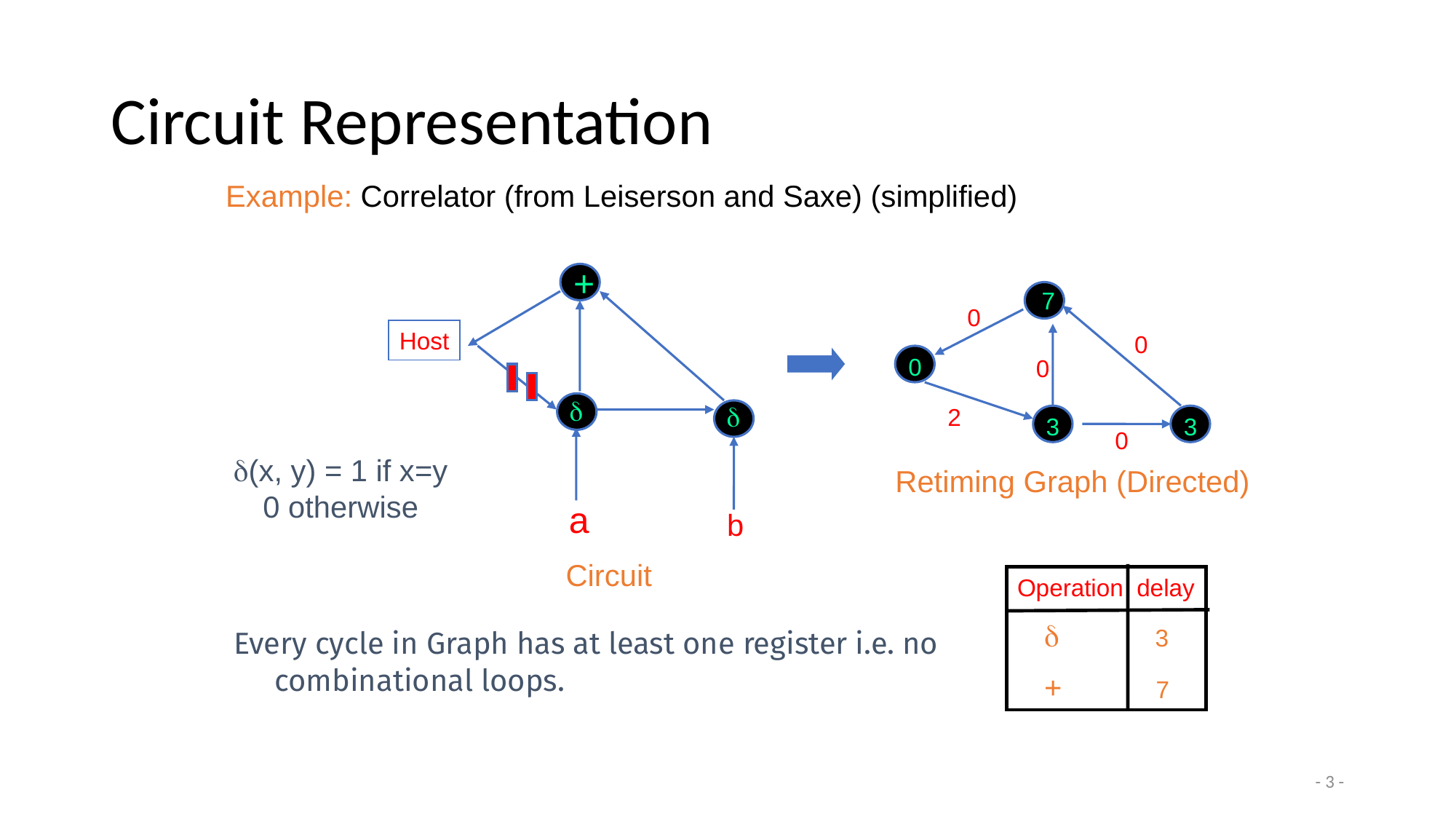

# Circuit Representation
Example: Correlator (from Leiserson and Saxe) (simplified)
+

7

0

Host
0

0
0

δ

δ
2

3
3

0

δ(x, y) = 1 if x=y
0 otherwise
Retiming Graph (Directed)
a
b
Circuit
Operation  delay
    δ              3
    +              7

Every cycle in Graph has at least one register i.e. no combinational loops.
- 3 -